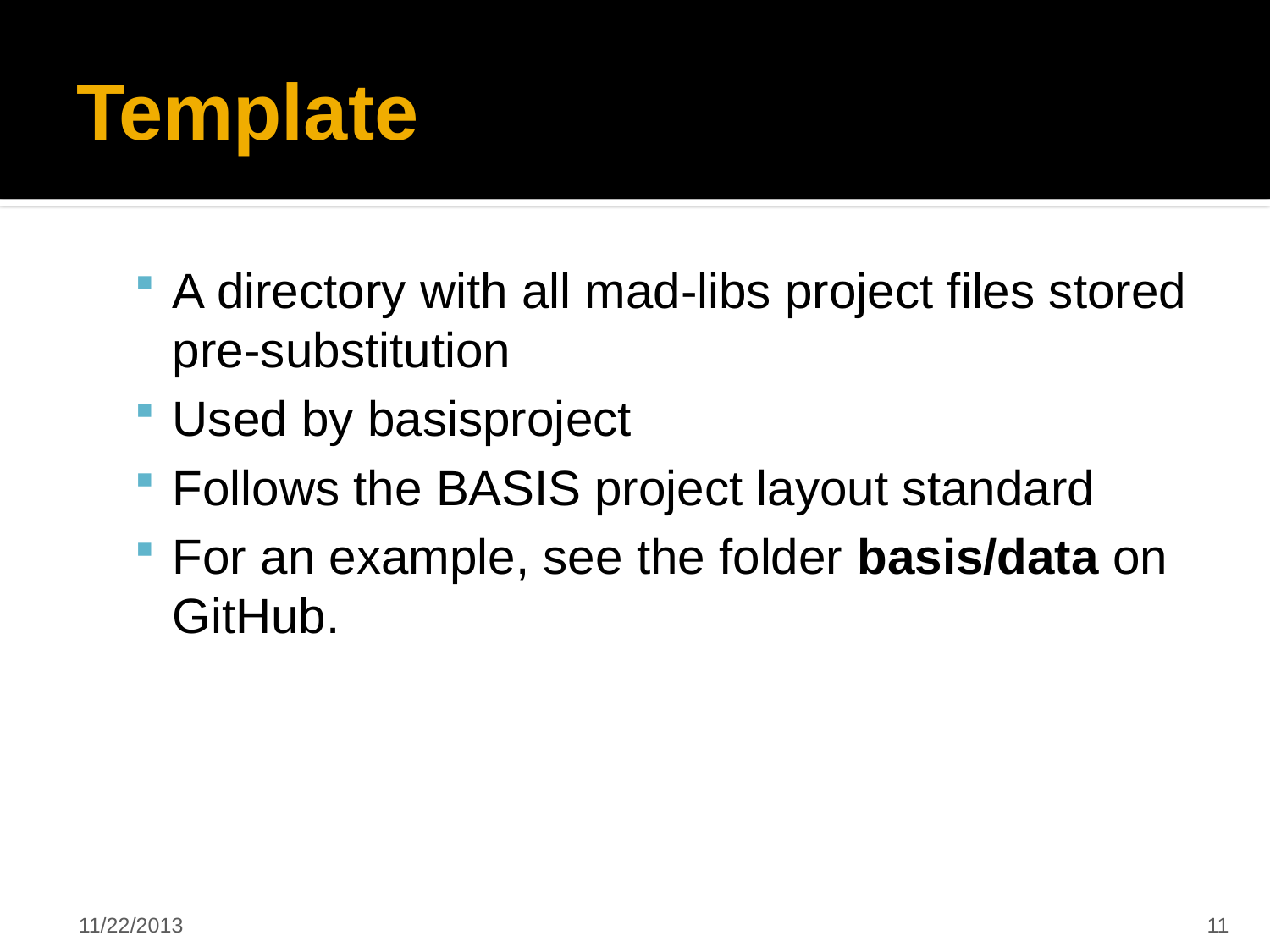

# Template
A directory with all mad-libs project files stored pre-substitution
Used by basisproject
Follows the BASIS project layout standard
For an example, see the folder basis/data on GitHub.
11/22/2013
11